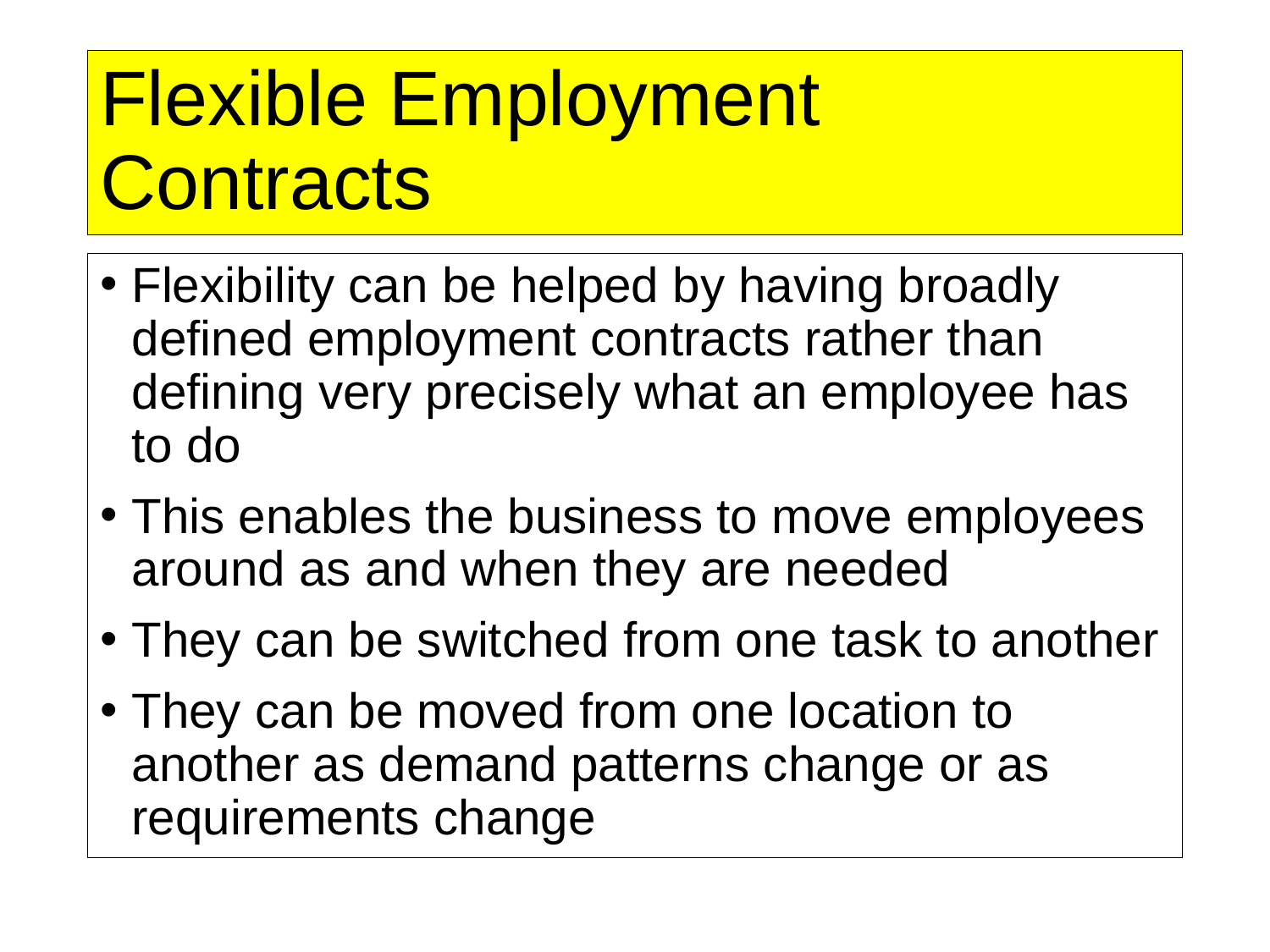

# Flexible Employment Contracts
Flexibility can be helped by having broadly defined employment contracts rather than defining very precisely what an employee has to do
This enables the business to move employees around as and when they are needed
They can be switched from one task to another
They can be moved from one location to another as demand patterns change or as requirements change